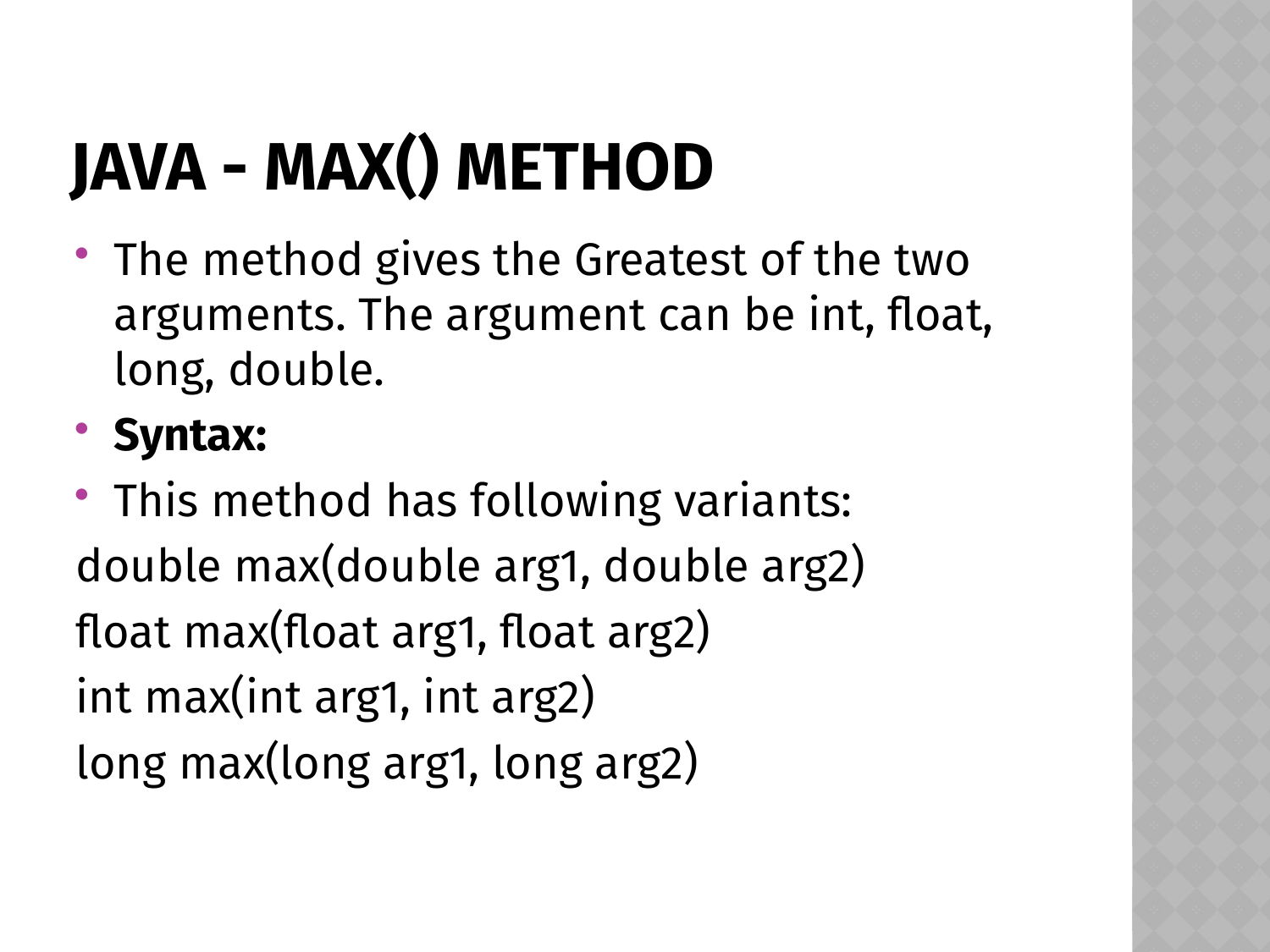

# Java - max() Method
The method gives the Greatest of the two arguments. The argument can be int, float, long, double.
Syntax:
This method has following variants:
double max(double arg1, double arg2)
float max(float arg1, float arg2)
int max(int arg1, int arg2)
long max(long arg1, long arg2)